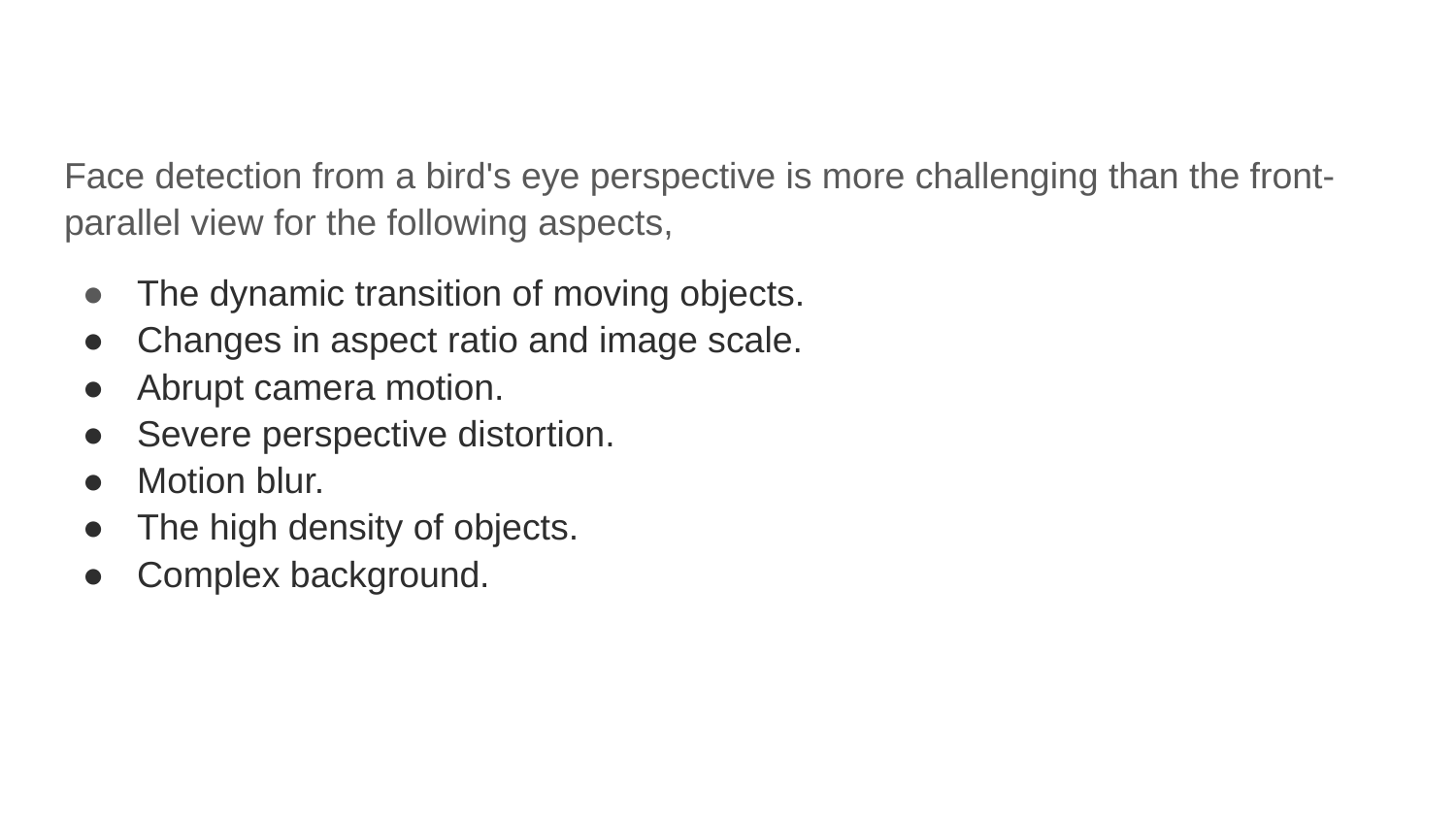

Face detection from a bird's eye perspective is more challenging than the front-parallel view for the following aspects,
The dynamic transition of moving objects.
Changes in aspect ratio and image scale.
Abrupt camera motion.
Severe perspective distortion.
Motion blur.
The high density of objects.
Complex background.